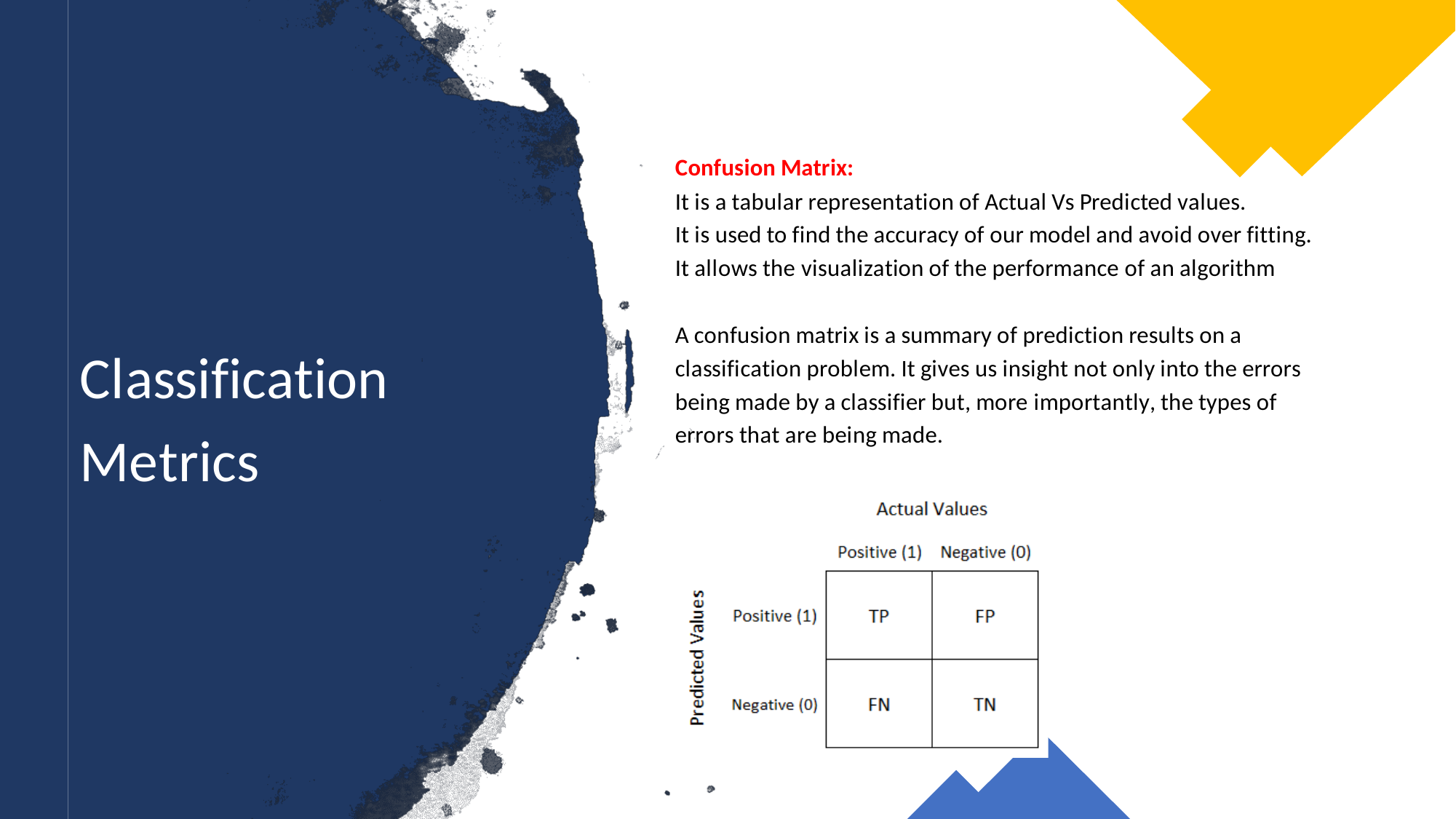

Confusion Matrix:
It is a tabular representation of Actual Vs Predicted values.
It is used to find the accuracy of our model and avoid over fitting.
It allows the visualization of the performance of an algorithm
A confusion matrix is a summary of prediction results on a
classification problem. It gives us insight not only into the errors
being made by a classifier but, more importantly, the types of
errors that are being made.
Classification
Metrics